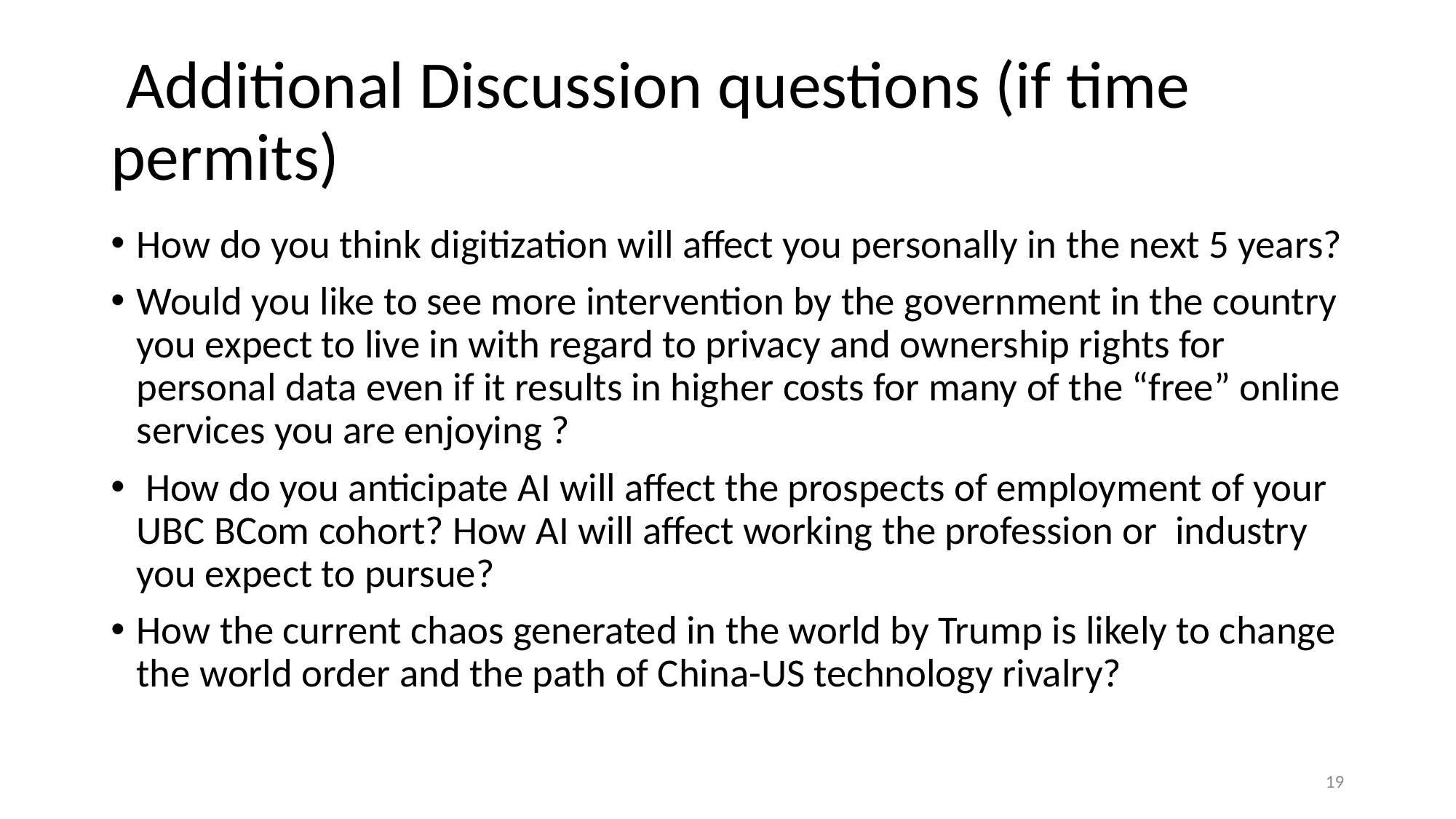

# Additional Discussion questions (if time permits)
How do you think digitization will affect you personally in the next 5 years?
Would you like to see more intervention by the government in the country you expect to live in with regard to privacy and ownership rights for personal data even if it results in higher costs for many of the “free” online services you are enjoying ?
 How do you anticipate AI will affect the prospects of employment of your UBC BCom cohort? How AI will affect working the profession or  industry you expect to pursue?
How the current chaos generated in the world by Trump is likely to change the world order and the path of China-US technology rivalry?

19